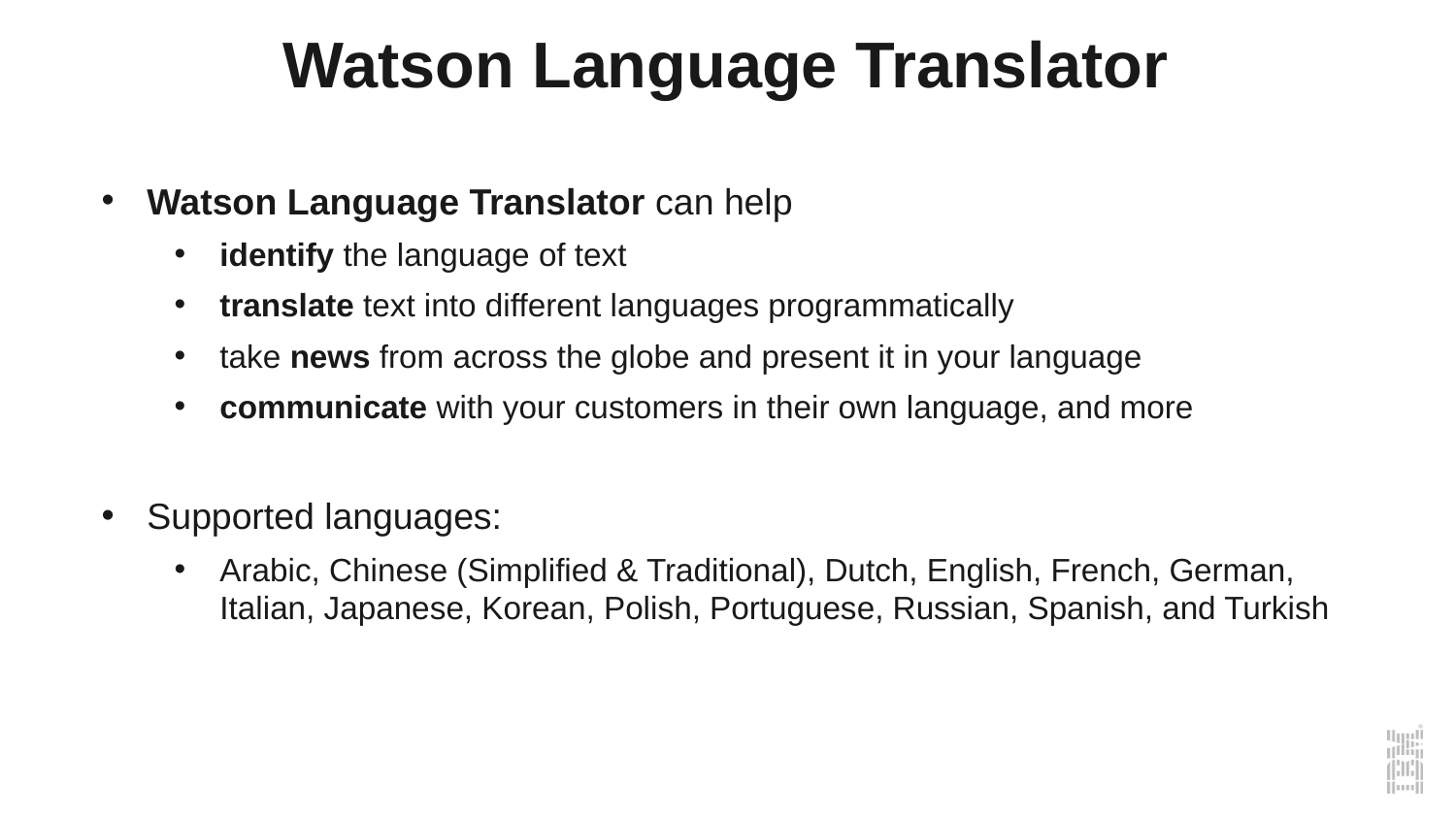

Watson Language Translator
Watson Language Translator can help
identify the language of text
translate text into different languages programmatically
take news from across the globe and present it in your language
communicate with your customers in their own language, and more

Supported languages:
Arabic, Chinese (Simplified & Traditional), Dutch, English, French, German, Italian, Japanese, Korean, Polish, Portuguese, Russian, Spanish, and Turkish